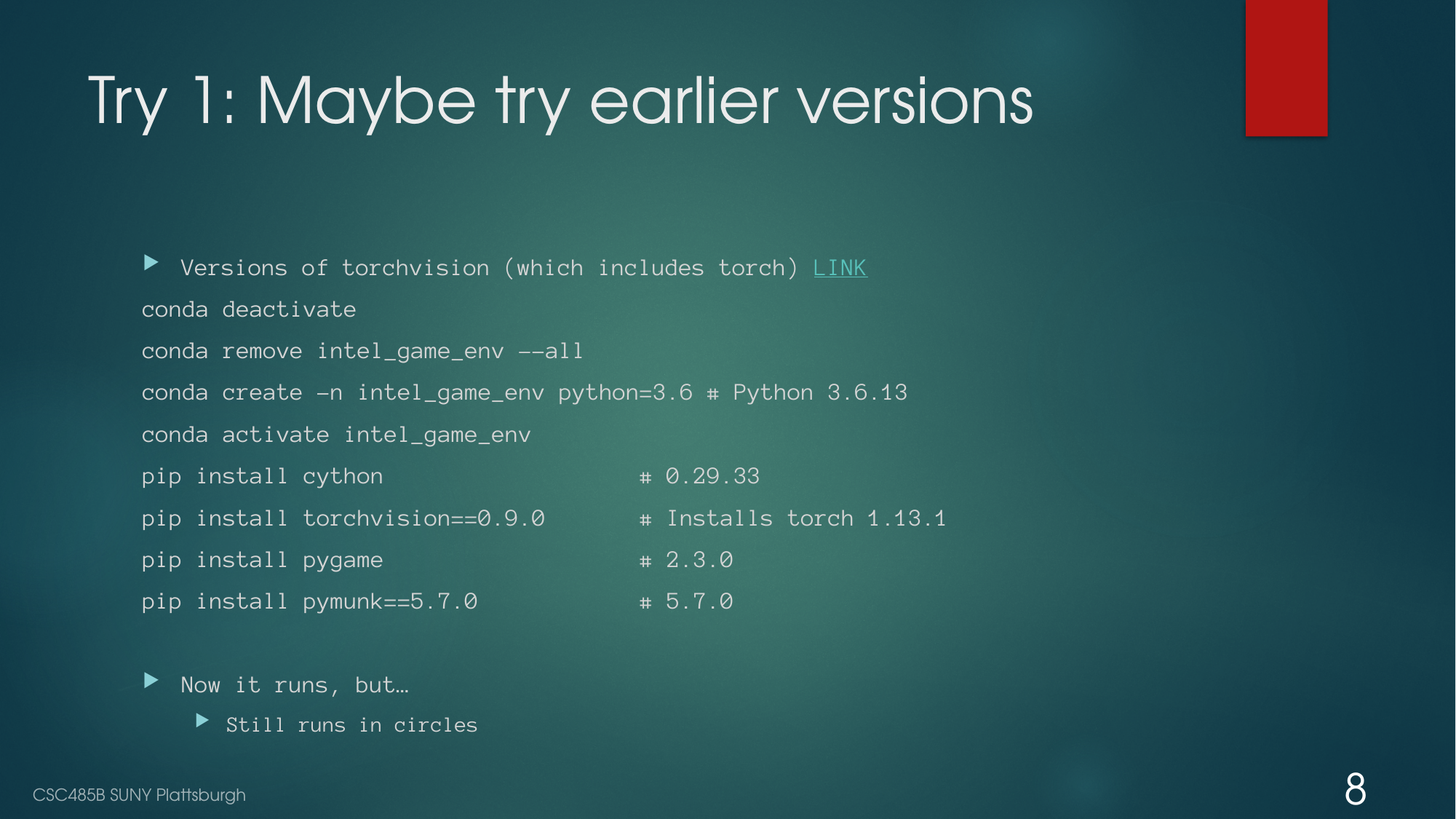

# Try 1: Maybe try earlier versions
Versions of torchvision (which includes torch) LINK
conda deactivate
conda remove intel_game_env –-all
conda create -n intel_game_env python=3.6 # Python 3.6.13
conda activate intel_game_env
pip install cython                   # 0.29.33
pip install torchvision==0.9.0       # Installs torch 1.13.1
pip install pygame                   # 2.3.0
pip install pymunk==5.7.0            # 5.7.0

Now it runs, but…
Still runs in circles
8
CSC485B SUNY Plattsburgh